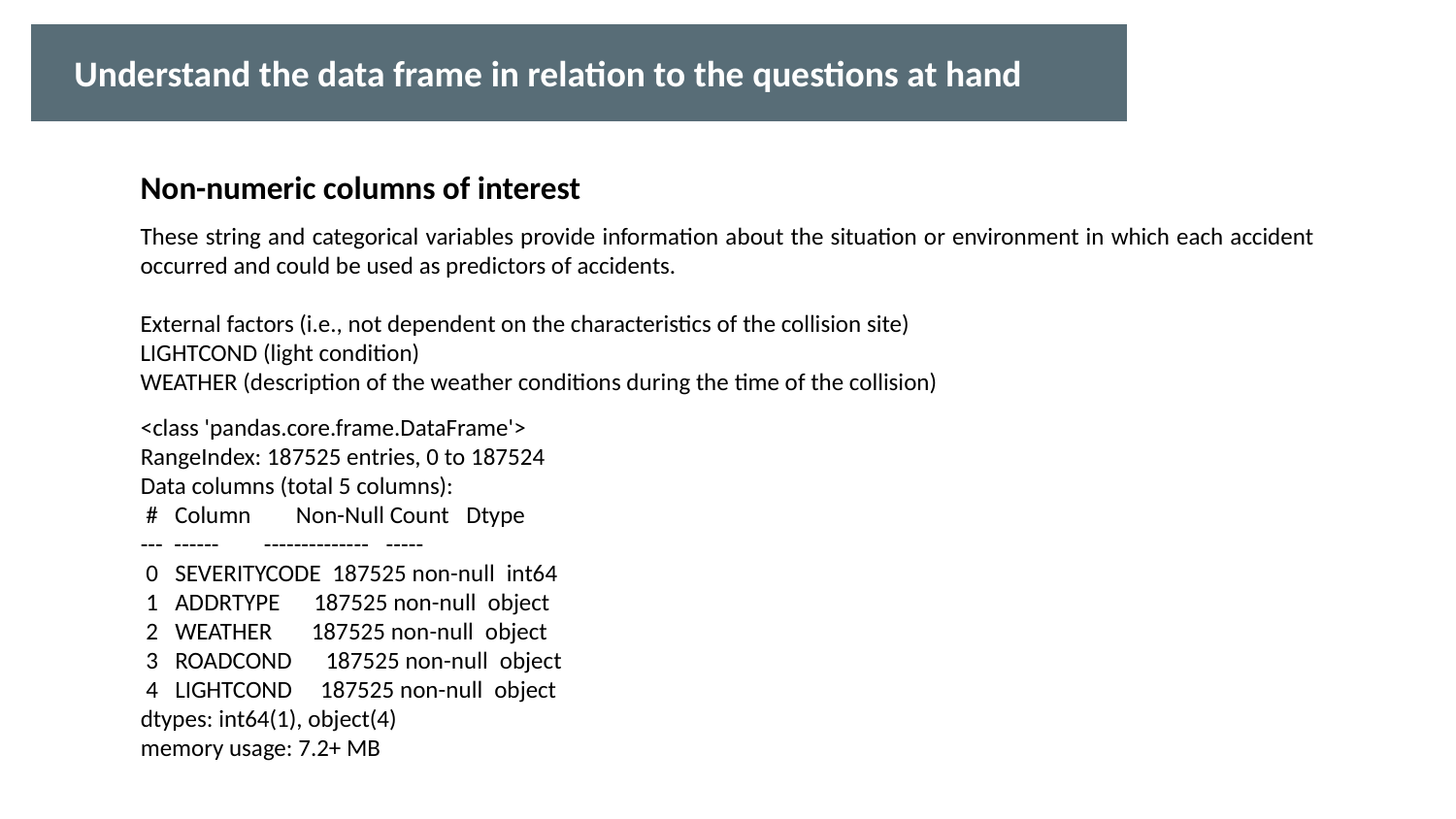

Understand the data frame in relation to the questions at hand
Non-numeric columns of interest
These string and categorical variables provide information about the situation or environment in which each accident occurred and could be used as predictors of accidents.

External factors (i.e., not dependent on the characteristics of the collision site)
LIGHTCOND (light condition)
WEATHER (description of the weather conditions during the time of the collision)
<class 'pandas.core.frame.DataFrame'>
RangeIndex: 187525 entries, 0 to 187524
Data columns (total 5 columns):
 #   Column        Non-Null Count   Dtype
---  ------        --------------   -----
 0   SEVERITYCODE  187525 non-null  int64
 1   ADDRTYPE      187525 non-null  object
 2   WEATHER       187525 non-null  object
 3   ROADCOND      187525 non-null  object
 4   LIGHTCOND     187525 non-null  object
dtypes: int64(1), object(4)
memory usage: 7.2+ MB